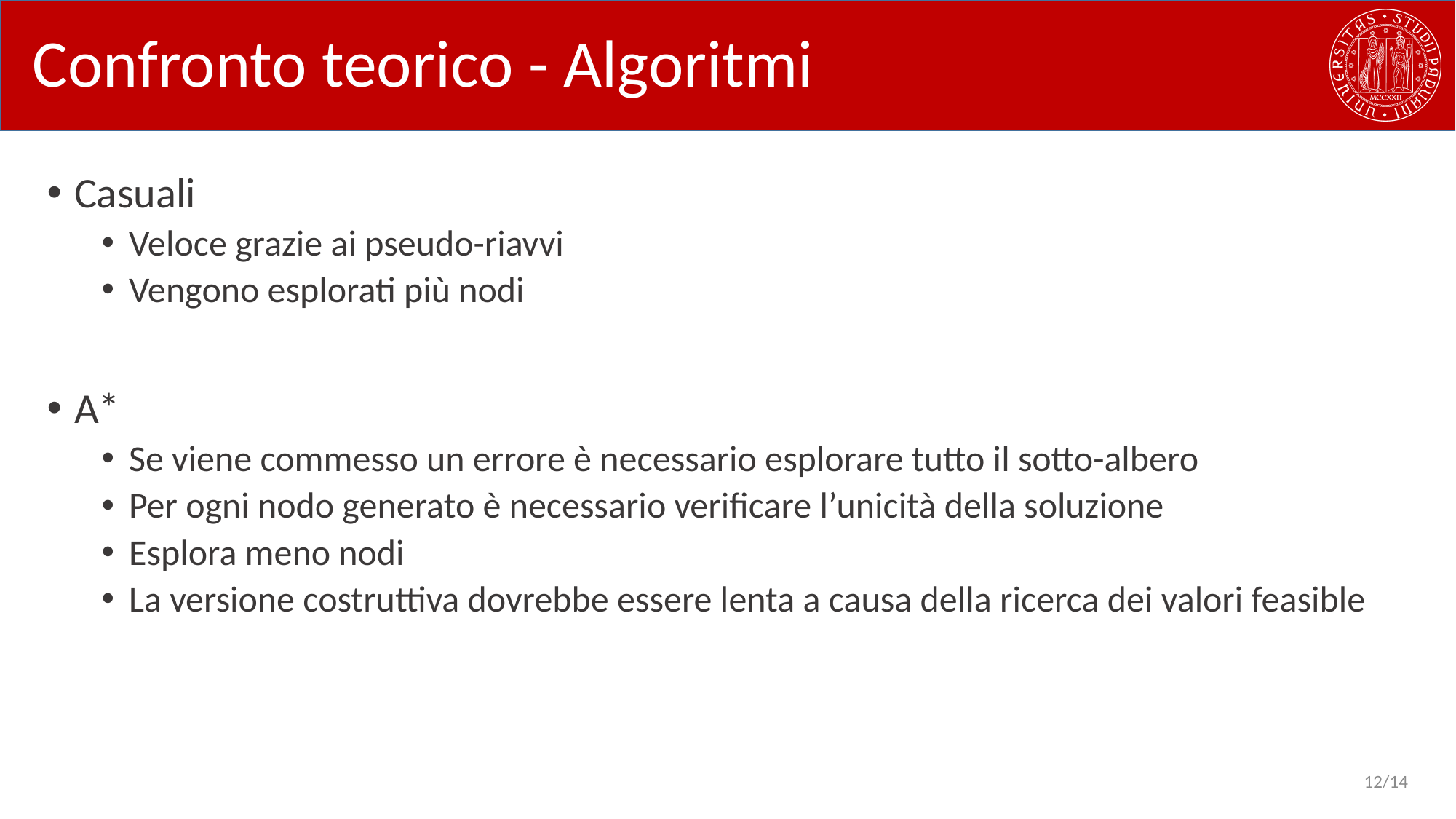

# Confronto teorico - Algoritmi
Casuali
Veloce grazie ai pseudo-riavvi
Vengono esplorati più nodi

A*
Se viene commesso un errore è necessario esplorare tutto il sotto-albero
Per ogni nodo generato è necessario verificare l’unicità della soluzione
Esplora meno nodi
La versione costruttiva dovrebbe essere lenta a causa della ricerca dei valori feasible
12/14